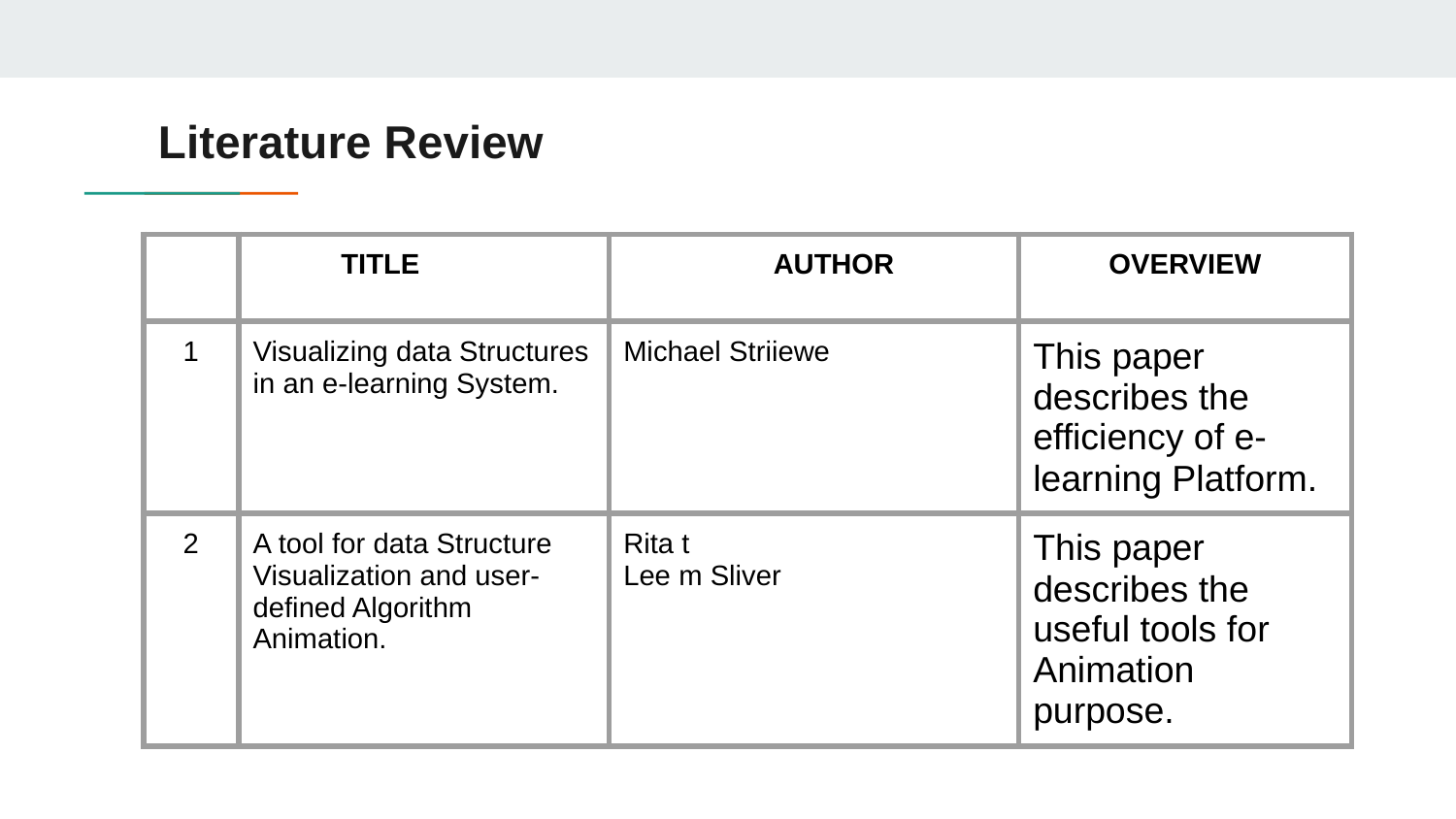

# Literature Review
|  | TITLE | AUTHOR | OVERVIEW |
| --- | --- | --- | --- |
| 1 | Visualizing data Structures in an e-learning System. | Michael Striiewe | This paper describes the efficiency of e-learning Platform. |
| 2 | A tool for data Structure Visualization and user-defined Algorithm Animation. | Rita t Lee m Sliver | This paper describes the useful tools for Animation purpose. |